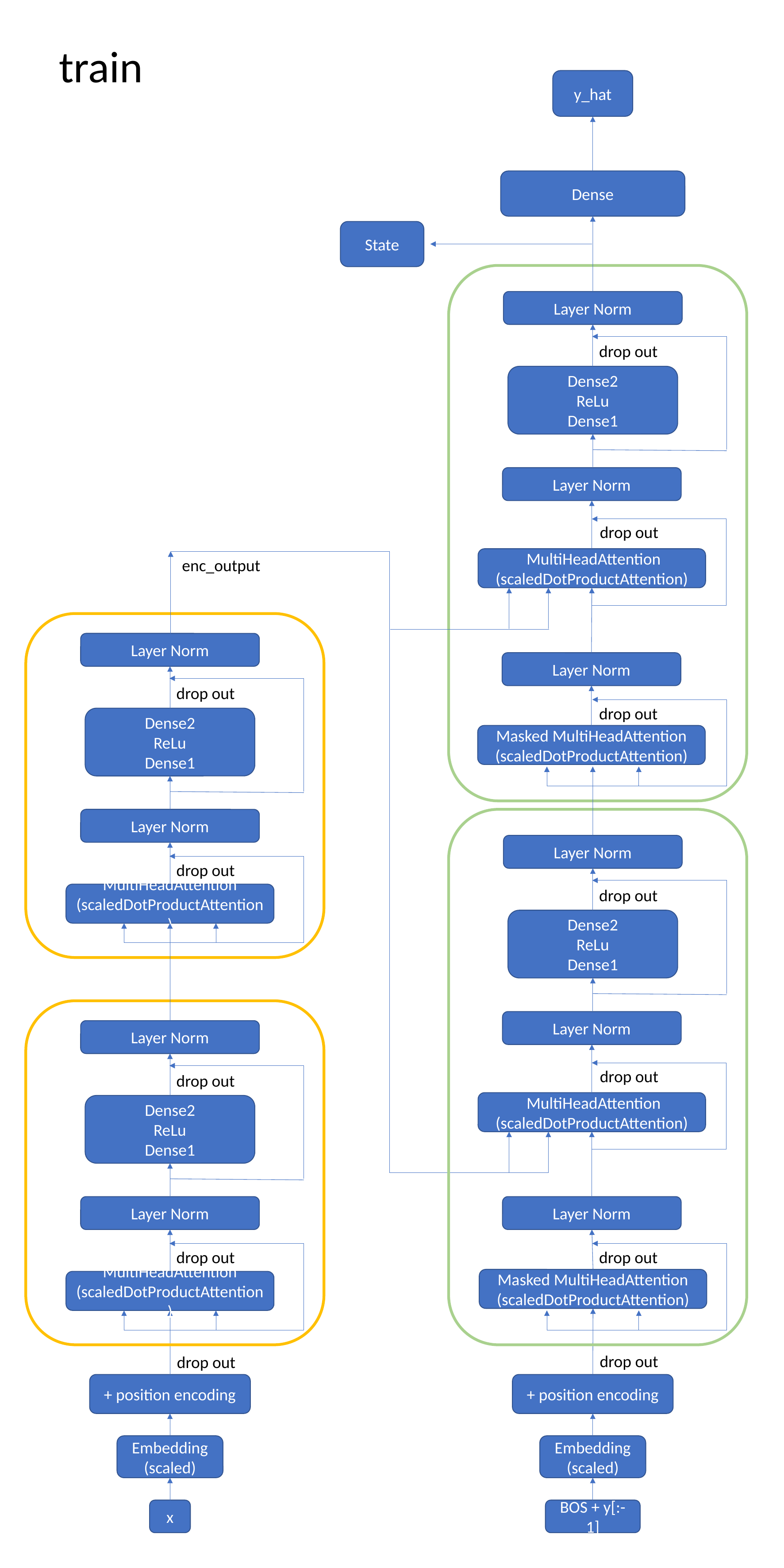

train
y_hat
Dense
State

Layer Norm
drop out
Dense2
ReLu
Dense1
Layer Norm
drop out
 MultiHeadAttention
(scaledDotProductAttention)
enc_output

Layer Norm
drop out
Dense2
ReLu
Dense1
Layer Norm
drop out
MultiHeadAttention
(scaledDotProductAttention)
Layer Norm
drop out
Masked MultiHeadAttention
(scaledDotProductAttention)

Layer Norm
drop out
Dense2
ReLu
Dense1
Layer Norm
drop out
 MultiHeadAttention
(scaledDotProductAttention)
Layer Norm
drop out
Masked MultiHeadAttention
(scaledDotProductAttention)

Layer Norm
drop out
Dense2
ReLu
Dense1
Layer Norm
drop out
MultiHeadAttention
(scaledDotProductAttention)
drop out
drop out
+ position encoding
+ position encoding
Embedding
(scaled)
Embedding
(scaled)
BOS + y[:-1]
x